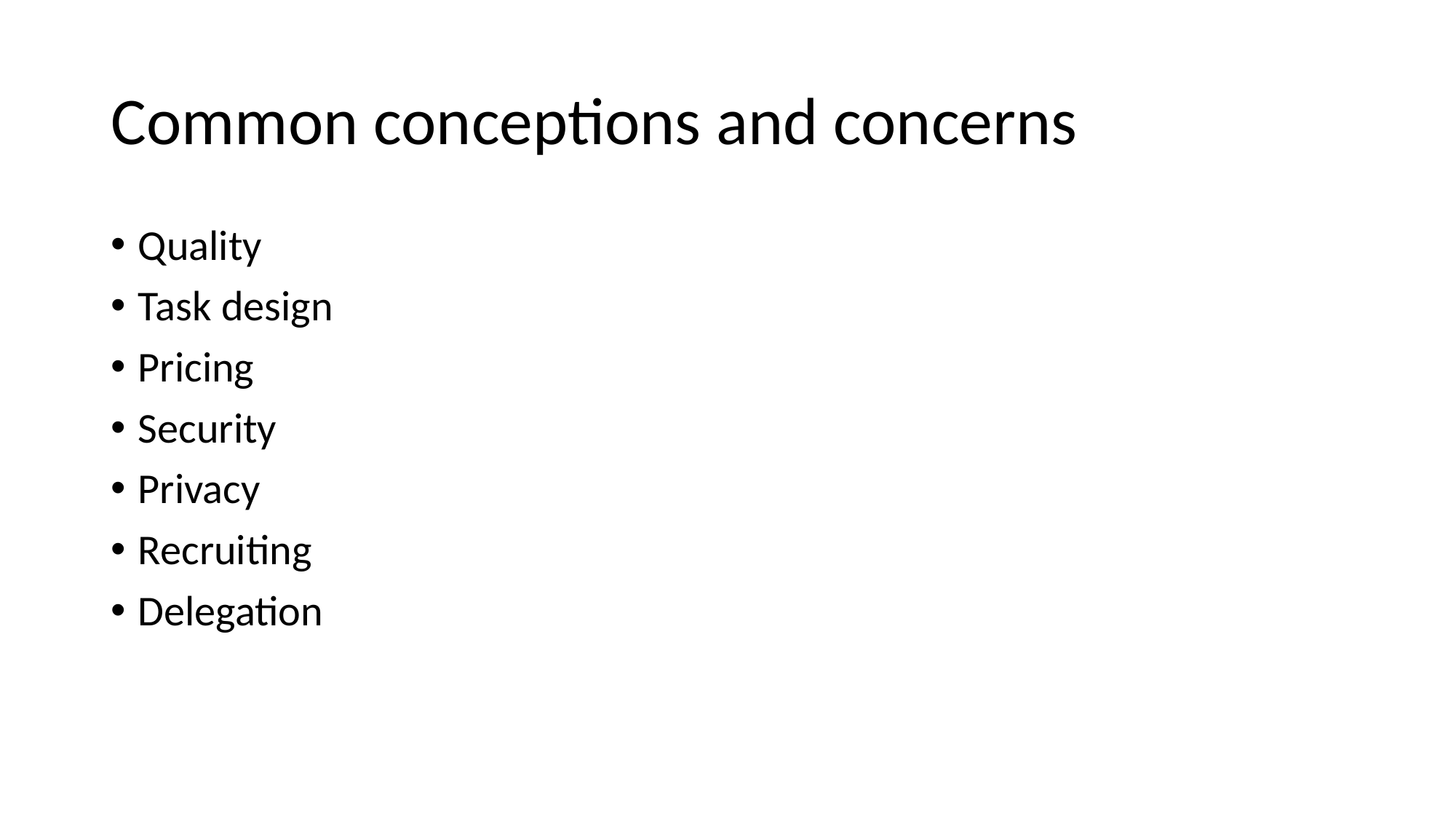

# Common conceptions and concerns
Quality
Task design
Pricing
Security
Privacy
Recruiting
Delegation